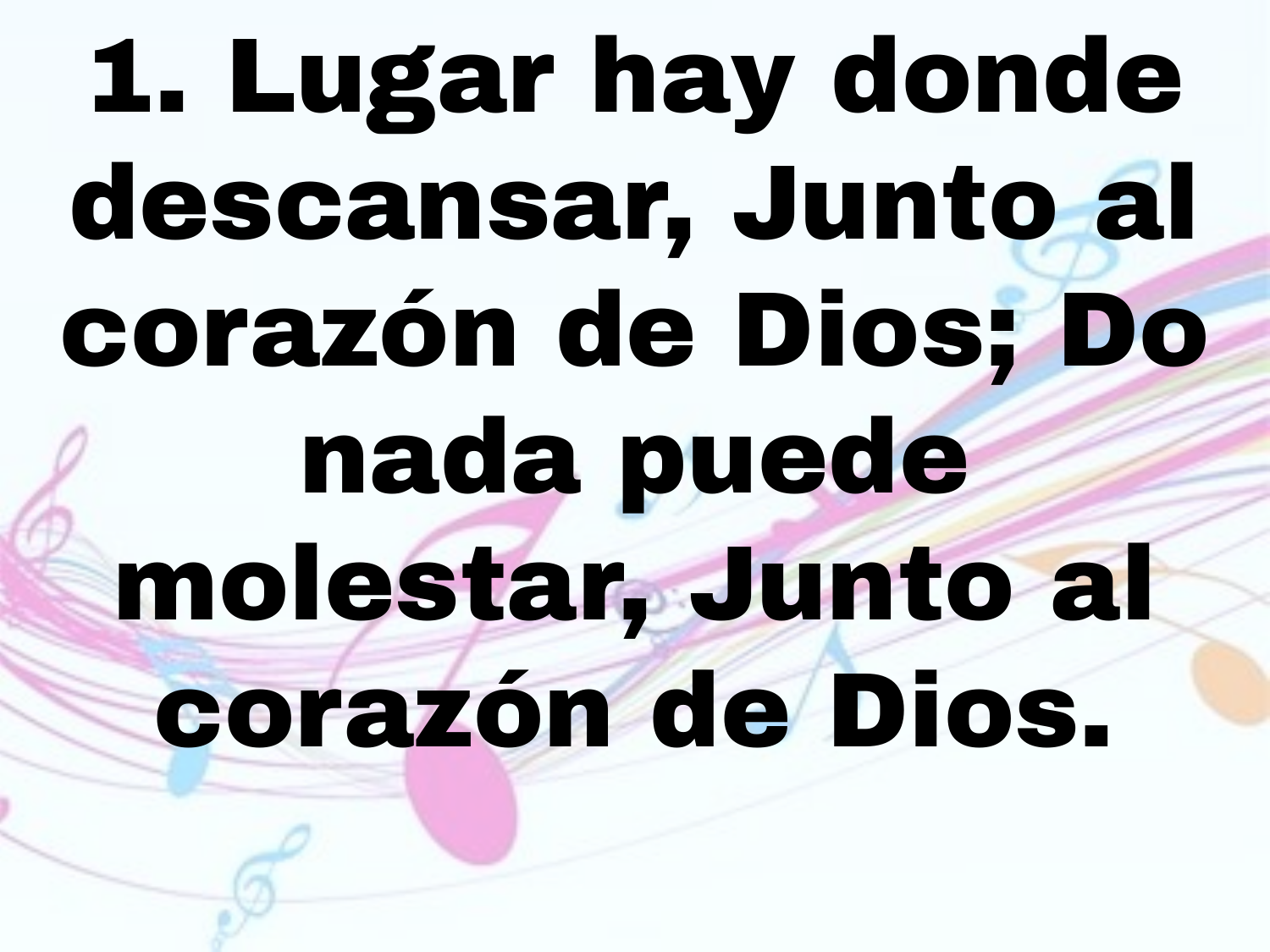

1. Lugar hay donde descansar, Junto al corazón de Dios; Do nada puede molestar, Junto al corazón de Dios.